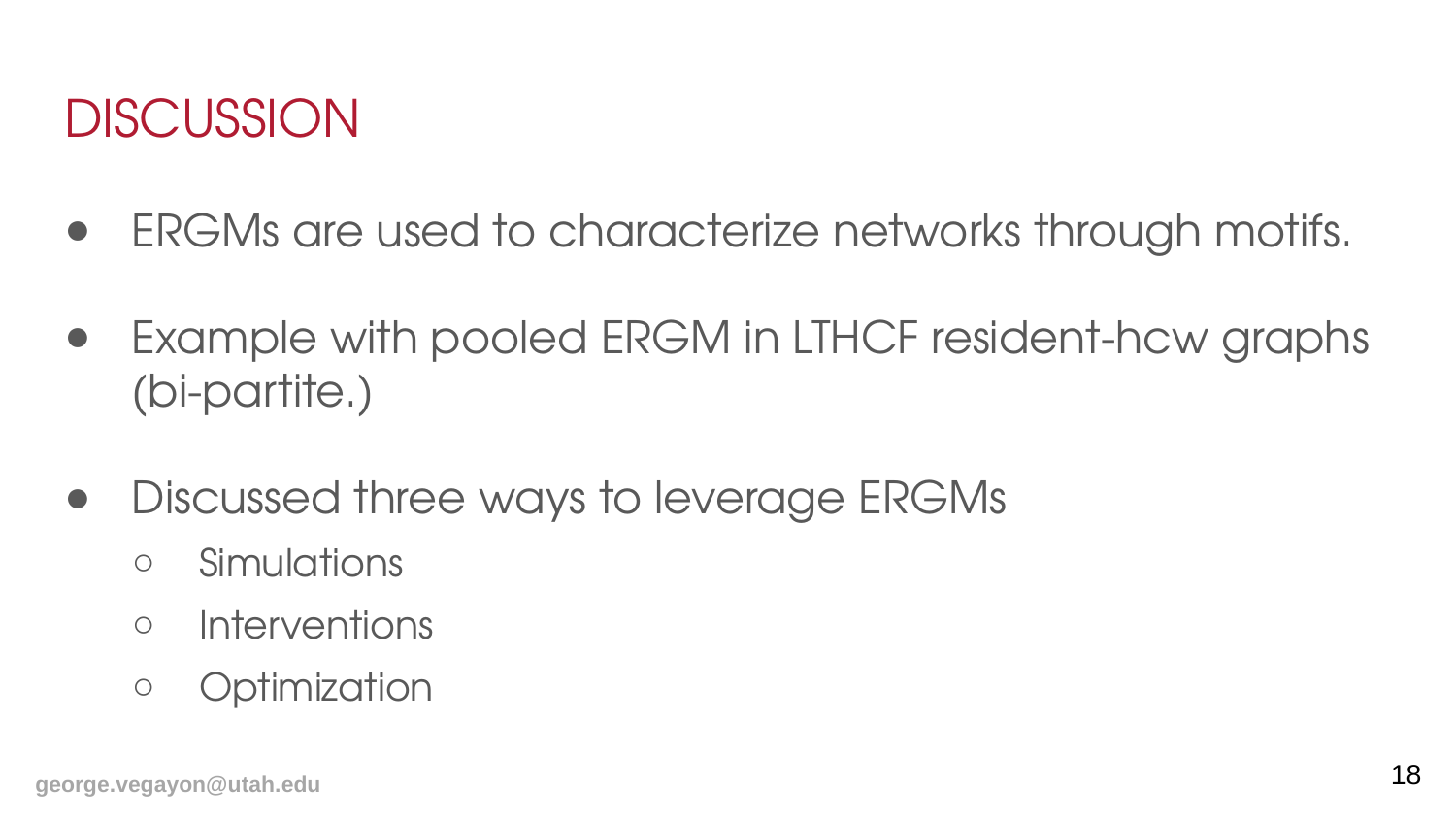

# Discussion
ERGMs are used to characterize networks through motifs.

Example with pooled ERGM in LTHCF resident-hcw graphs (bi-partite.)

Discussed three ways to leverage ERGMs
Simulations
Interventions
Optimization
18